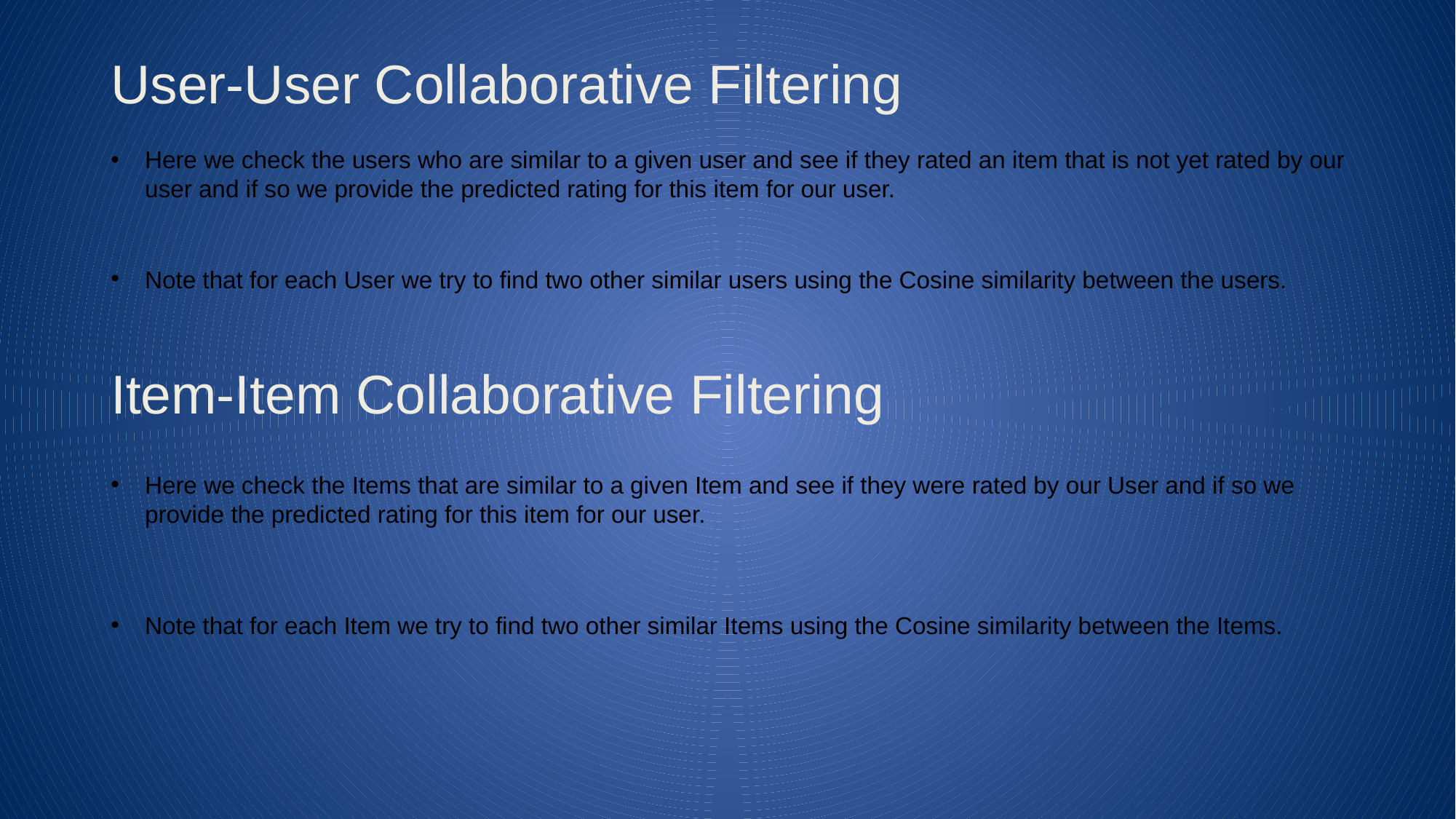

# User-User Collaborative Filtering
Here we check the users who are similar to a given user and see if they rated an item that is not yet rated by our user and if so we provide the predicted rating for this item for our user.

Note that for each User we try to find two other similar users using the Cosine similarity between the users.

Item-Item Collaborative Filtering
Here we check the Items that are similar to a given Item and see if they were rated by our User and if so we provide the predicted rating for this item for our user.

Note that for each Item we try to find two other similar Items using the Cosine similarity between the Items.